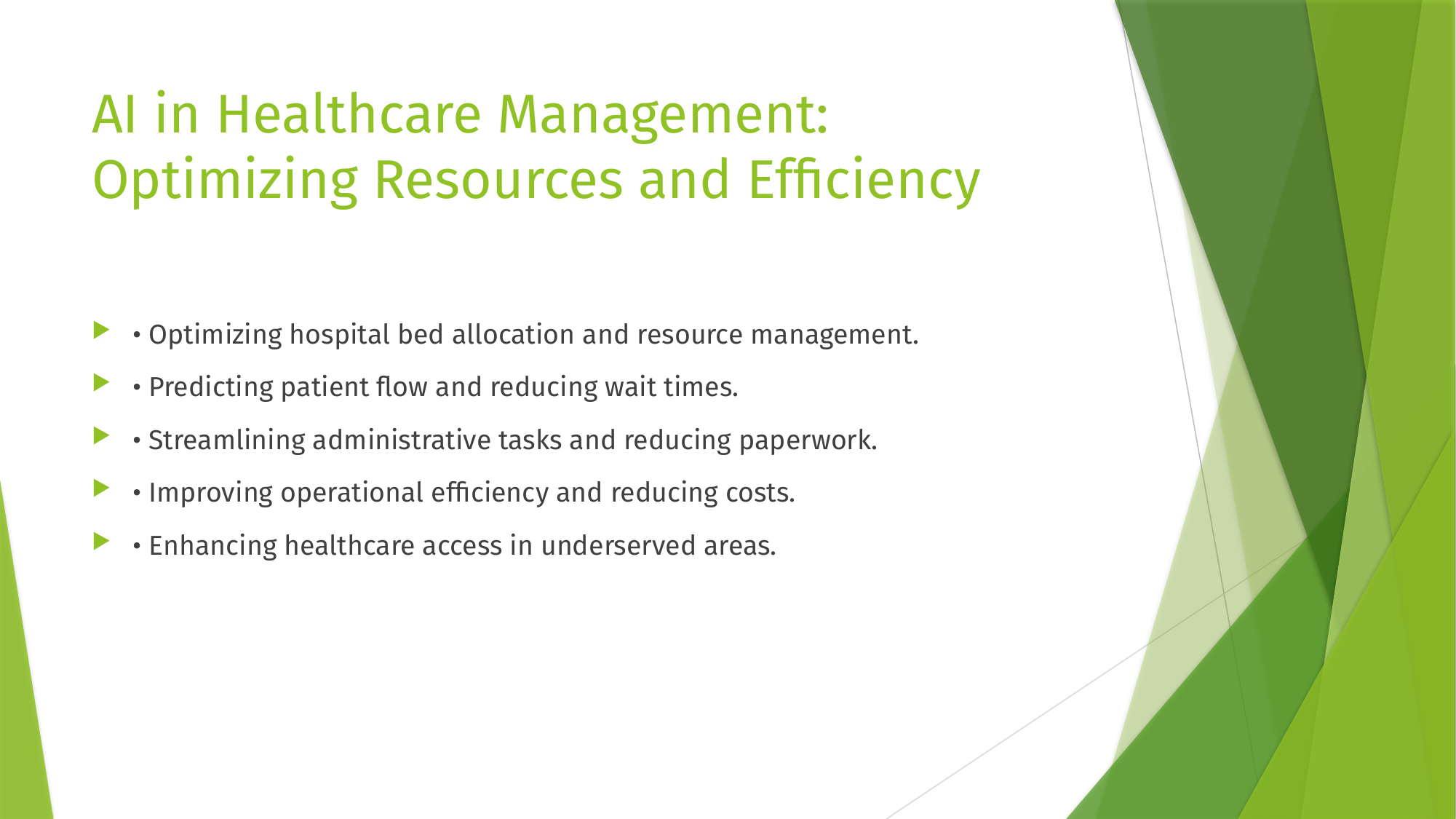

# AI in Healthcare Management: Optimizing Resources and Efficiency

• Optimizing hospital bed allocation and resource management.
• Predicting patient flow and reducing wait times.
• Streamlining administrative tasks and reducing paperwork.
• Improving operational efficiency and reducing costs.
• Enhancing healthcare access in underserved areas.